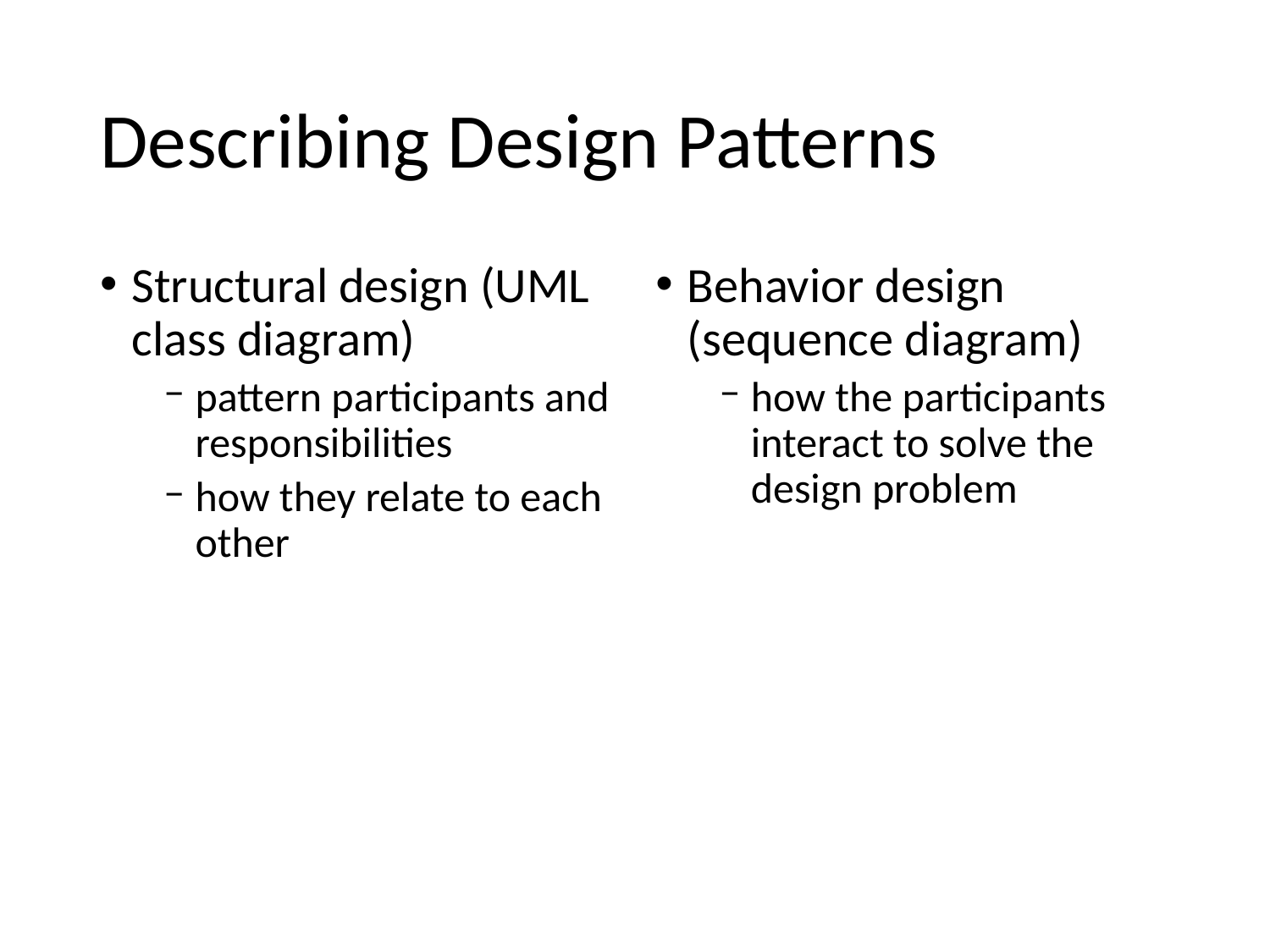

# Describing Design Patterns
Structural design (UML class diagram)
pattern participants and responsibilities
how they relate to each other
Behavior design (sequence diagram)
how the participants interact to solve the design problem